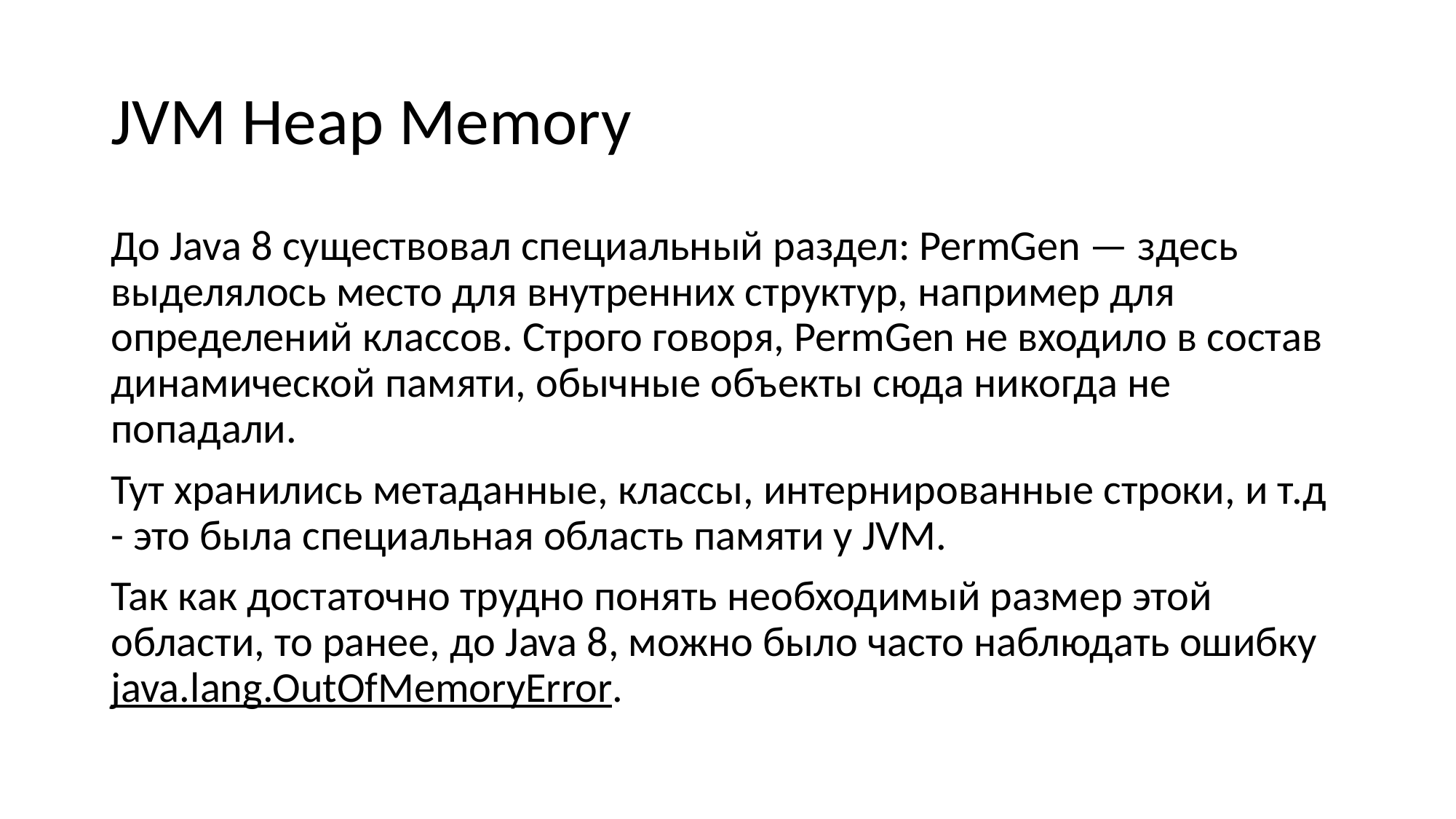

# JVM Heap Memory
До Java 8 существовал специальный раздел: PermGen — здесь выделялось место для внутренних структур, например для определений классов. Строго говоря, PermGen не входило в состав динамической памяти, обычные объекты сюда никогда не попадали.
Тут хранились метаданные, классы, интернированные строки, и т.д - это была специальная область памяти у JVM.
Так как достаточно трудно понять необходимый размер этой области, то ранее, до Java 8, можно было часто наблюдать ошибку java.lang.OutOfMemoryError.